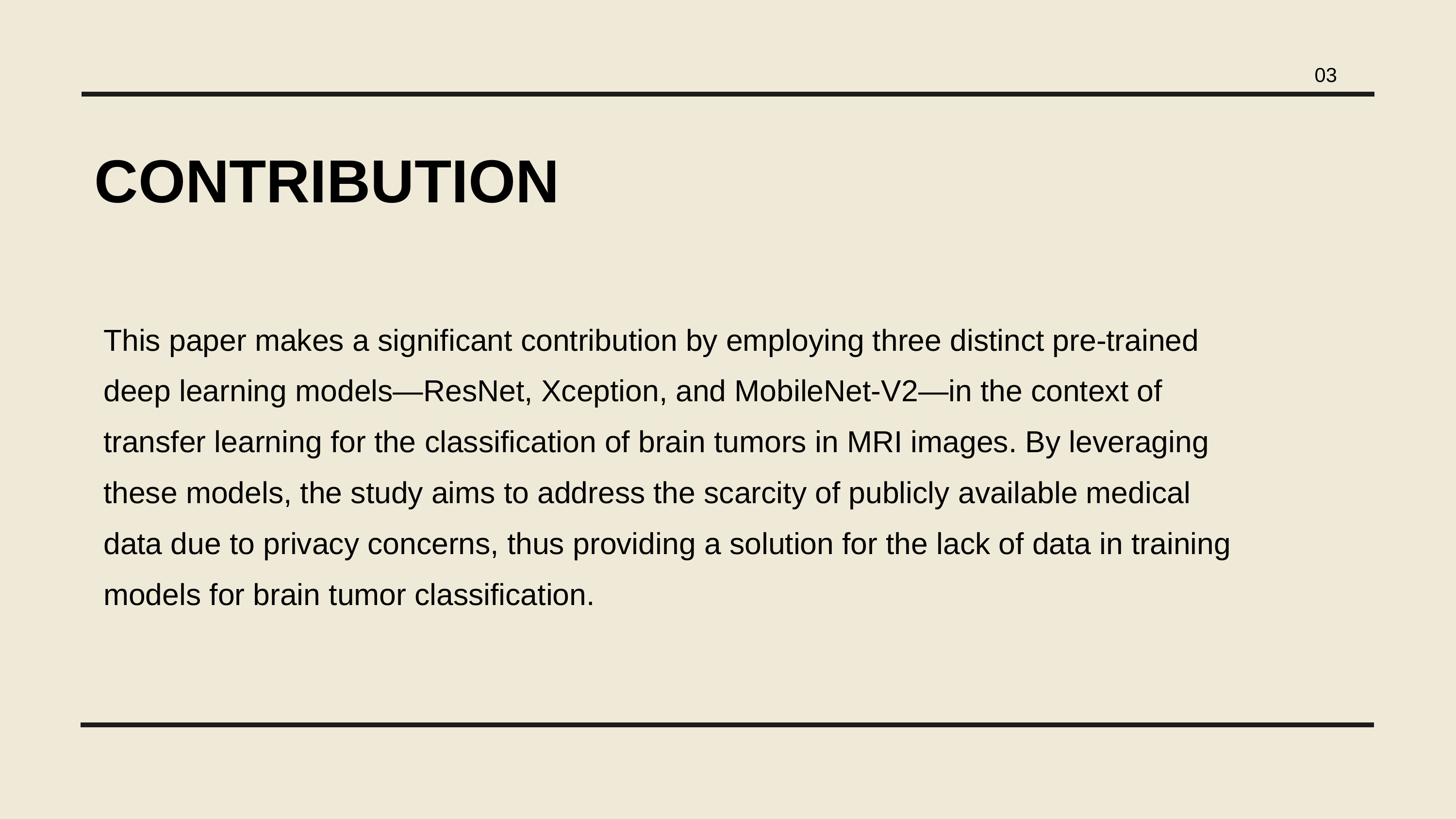

03
CONTRIBUTION
This paper makes a significant contribution by employing three distinct pre-trained deep learning models—ResNet, Xception, and MobileNet-V2—in the context of transfer learning for the classification of brain tumors in MRI images. By leveraging these models, the study aims to address the scarcity of publicly available medical data due to privacy concerns, thus providing a solution for the lack of data in training models for brain tumor classification.